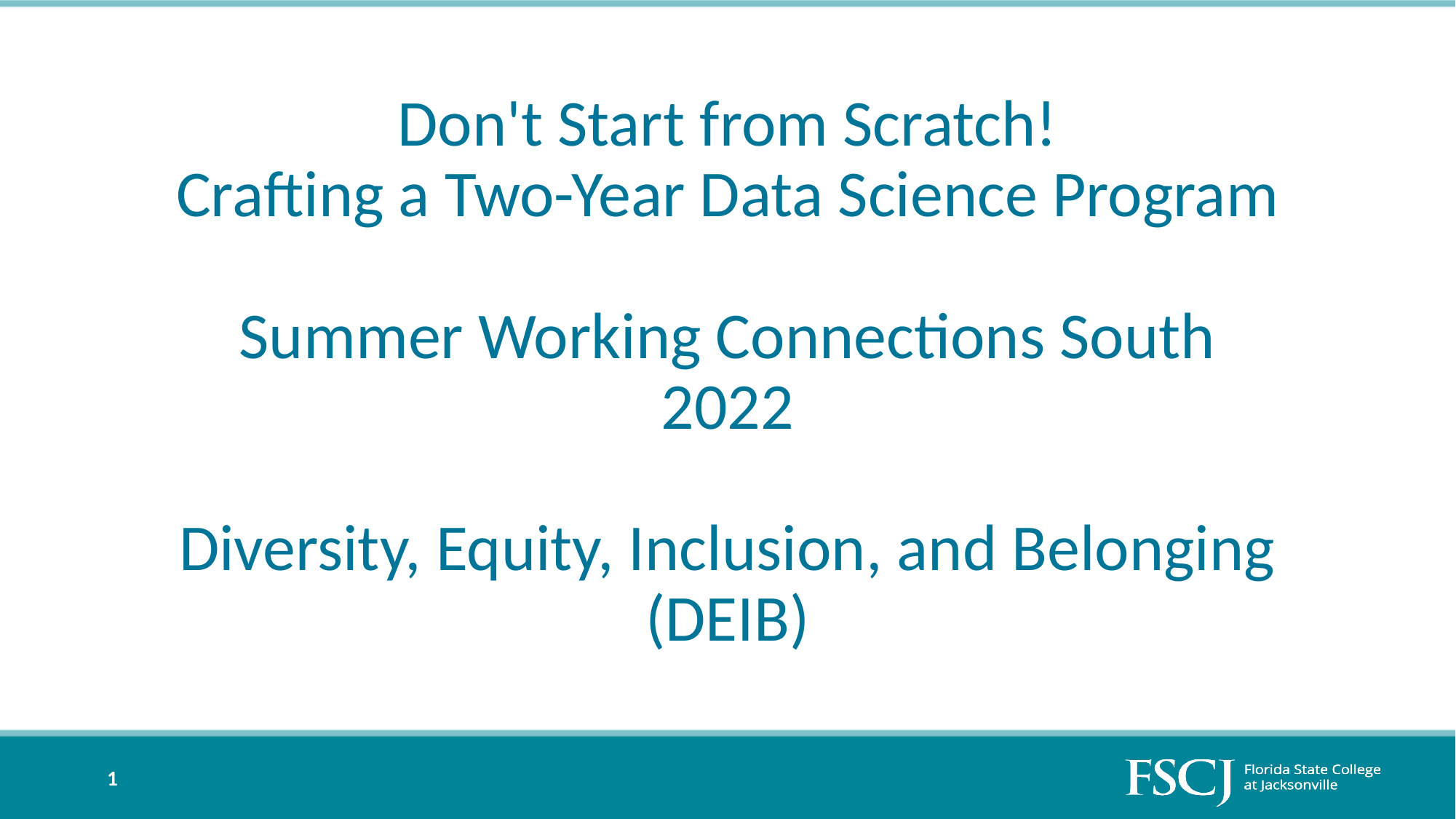

# Don't Start from Scratch! Crafting a Two-Year Data Science Program Summer Working Connections South 2022 Diversity, Equity, Inclusion, and Belonging (DEIB)